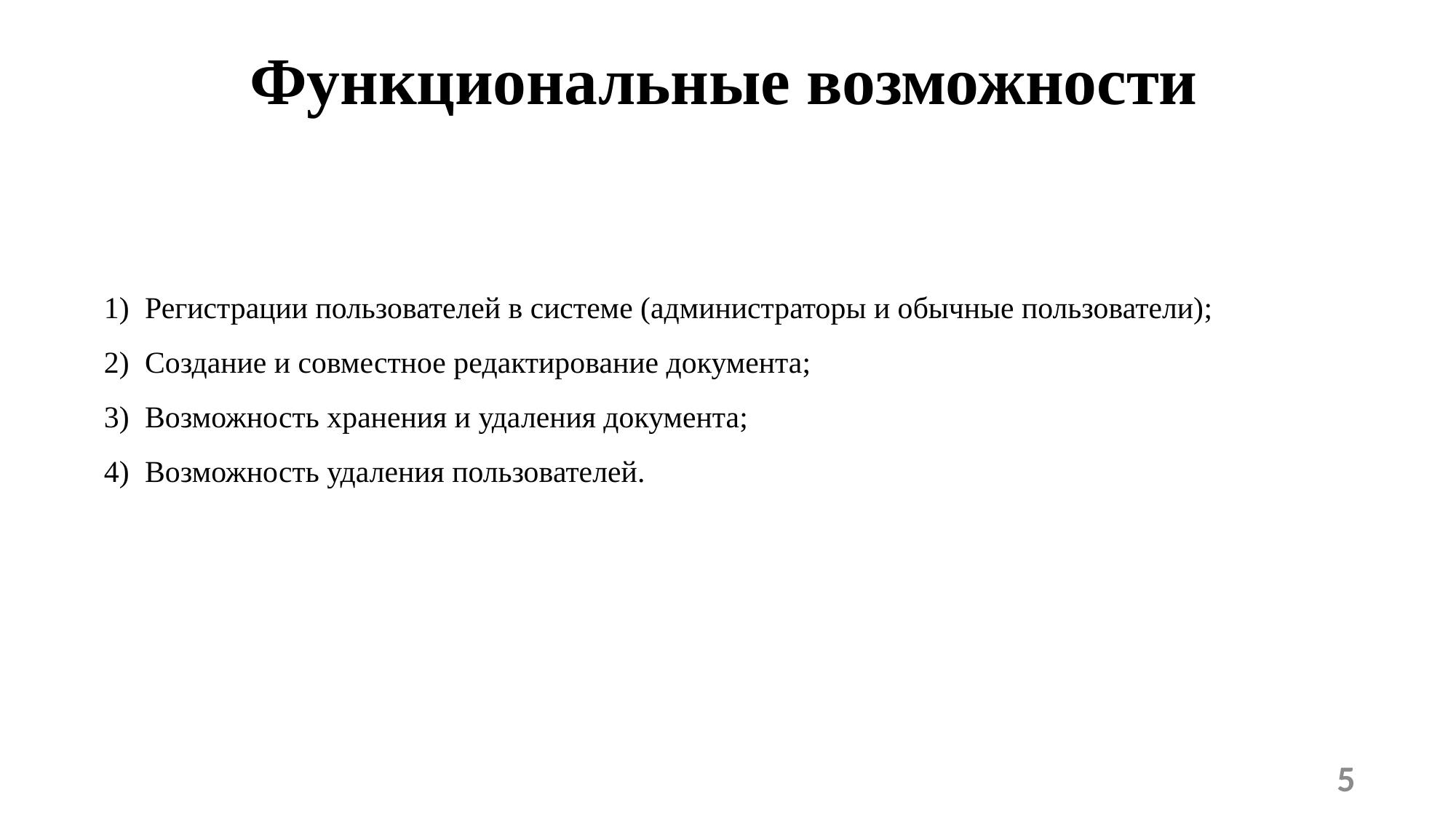

Функциональные возможности
Регистрации пользователей в системе (администраторы и обычные пользователи);
Создание и совместное редактирование документа;
Возможность хранения и удаления документа;
Возможность удаления пользователей.
5